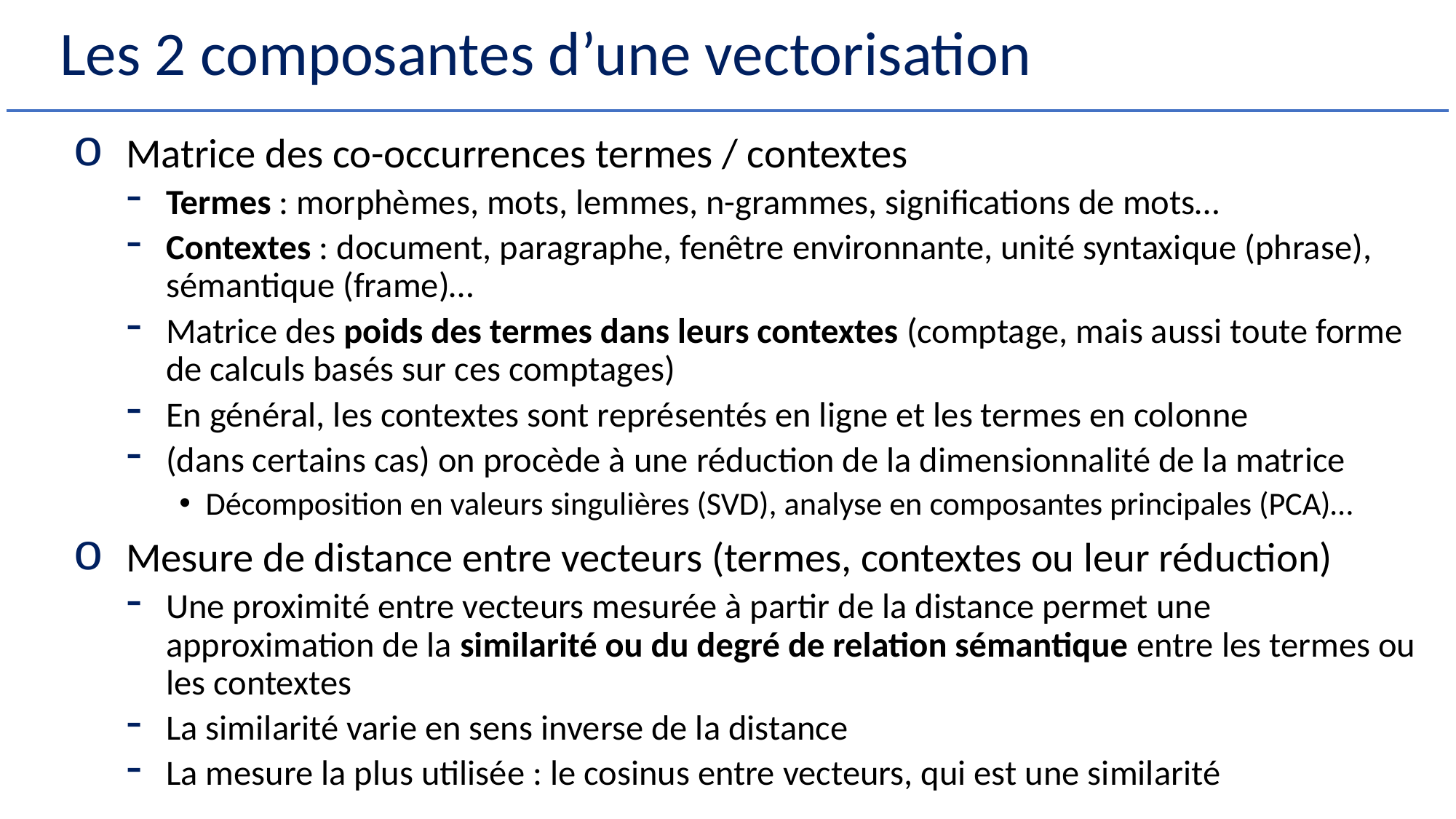

# Les 2 composantes d’une vectorisation
Matrice des co-occurrences termes / contextes
Termes : morphèmes, mots, lemmes, n-grammes, significations de mots…
Contextes : document, paragraphe, fenêtre environnante, unité syntaxique (phrase), sémantique (frame)…
Matrice des poids des termes dans leurs contextes (comptage, mais aussi toute forme de calculs basés sur ces comptages)
En général, les contextes sont représentés en ligne et les termes en colonne
(dans certains cas) on procède à une réduction de la dimensionnalité de la matrice
Décomposition en valeurs singulières (SVD), analyse en composantes principales (PCA)…
Mesure de distance entre vecteurs (termes, contextes ou leur réduction)
Une proximité entre vecteurs mesurée à partir de la distance permet une approximation de la similarité ou du degré de relation sémantique entre les termes ou les contextes
La similarité varie en sens inverse de la distance
La mesure la plus utilisée : le cosinus entre vecteurs, qui est une similarité